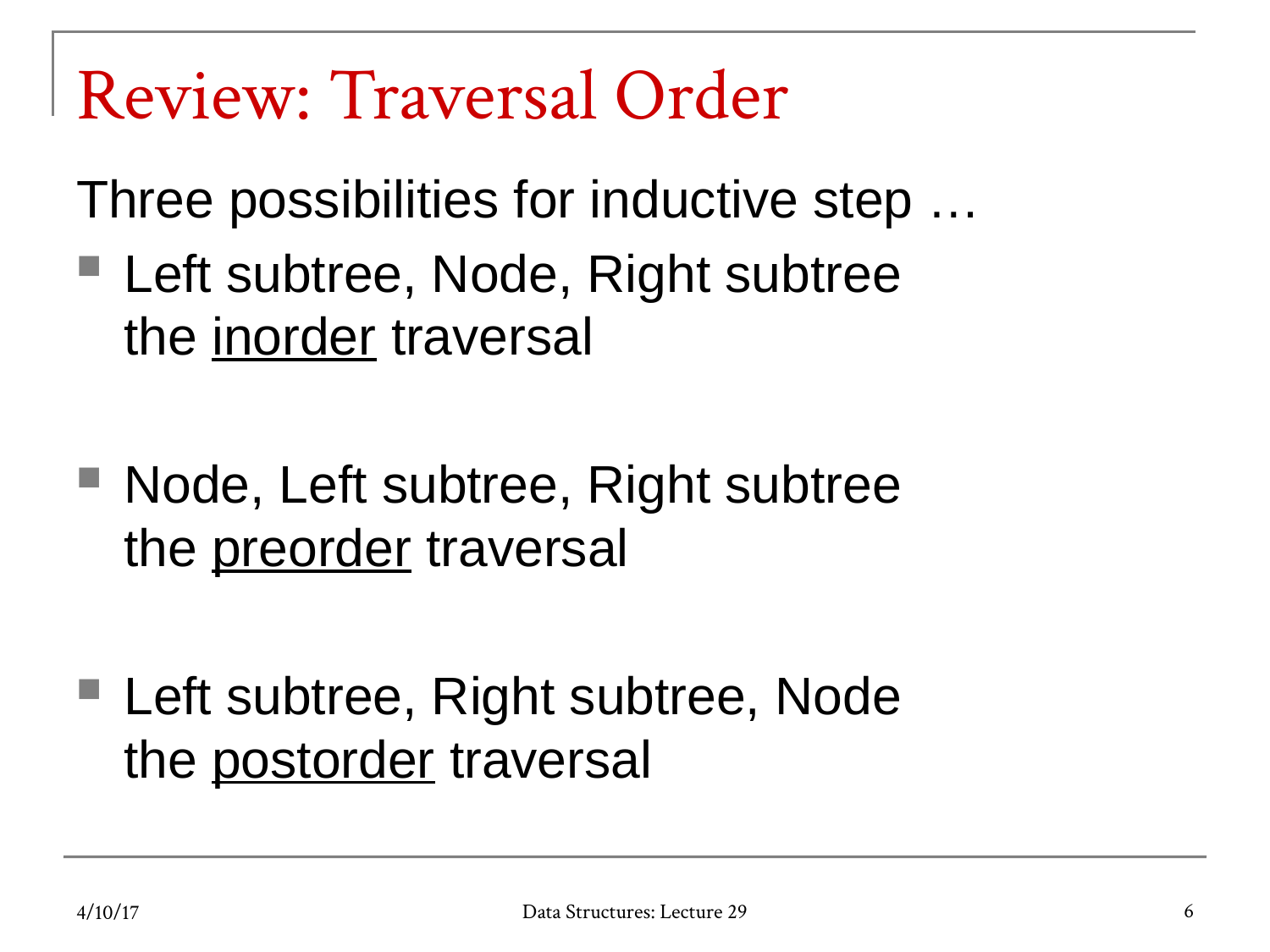

# Review: Traversal Order
Three possibilities for inductive step …
Left subtree, Node, Right subtree
the inorder traversal

Node, Left subtree, Right subtree
the preorder traversal

Left subtree, Right subtree, Node
the postorder traversal
4/10/17
6
Data Structures: Lecture 29